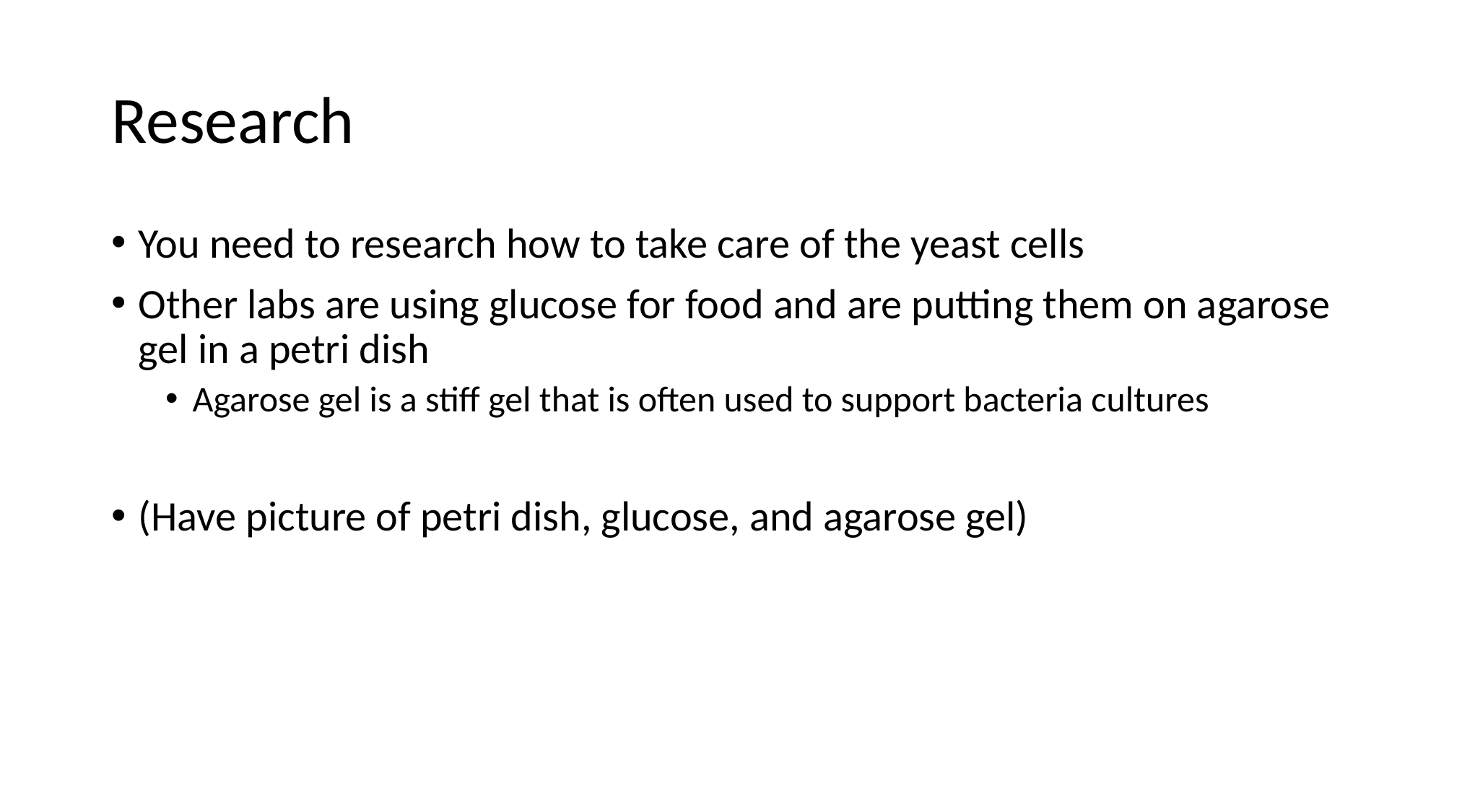

# Research
You need to research how to take care of the yeast cells
Other labs are using glucose for food and are putting them on agarose gel in a petri dish
Agarose gel is a stiff gel that is often used to support bacteria cultures

(Have picture of petri dish, glucose, and agarose gel)